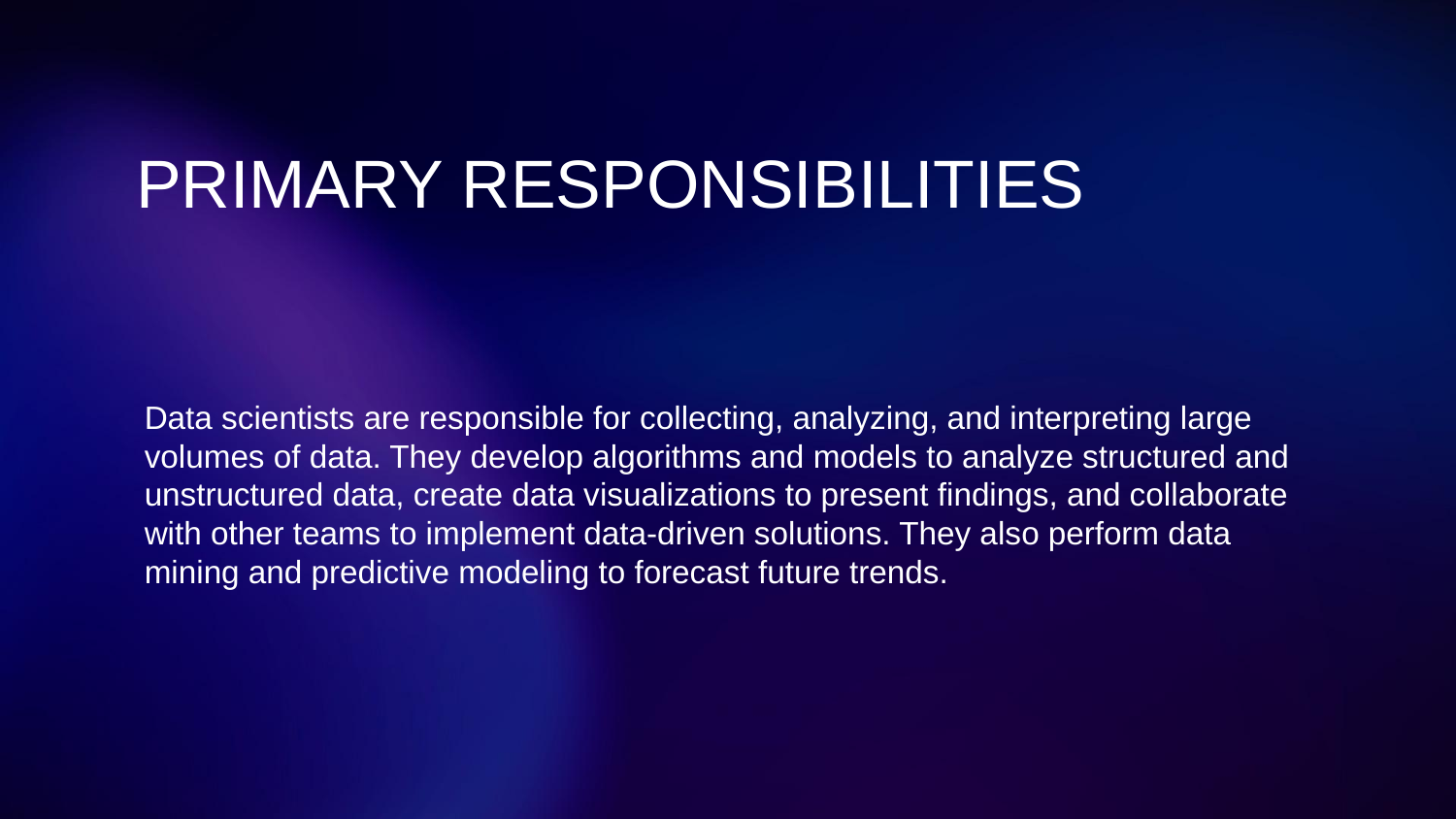

# PRIMARY RESPONSIBILITIES
Data scientists are responsible for collecting, analyzing, and interpreting large volumes of data. They develop algorithms and models to analyze structured and unstructured data, create data visualizations to present findings, and collaborate with other teams to implement data-driven solutions. They also perform data mining and predictive modeling to forecast future trends.